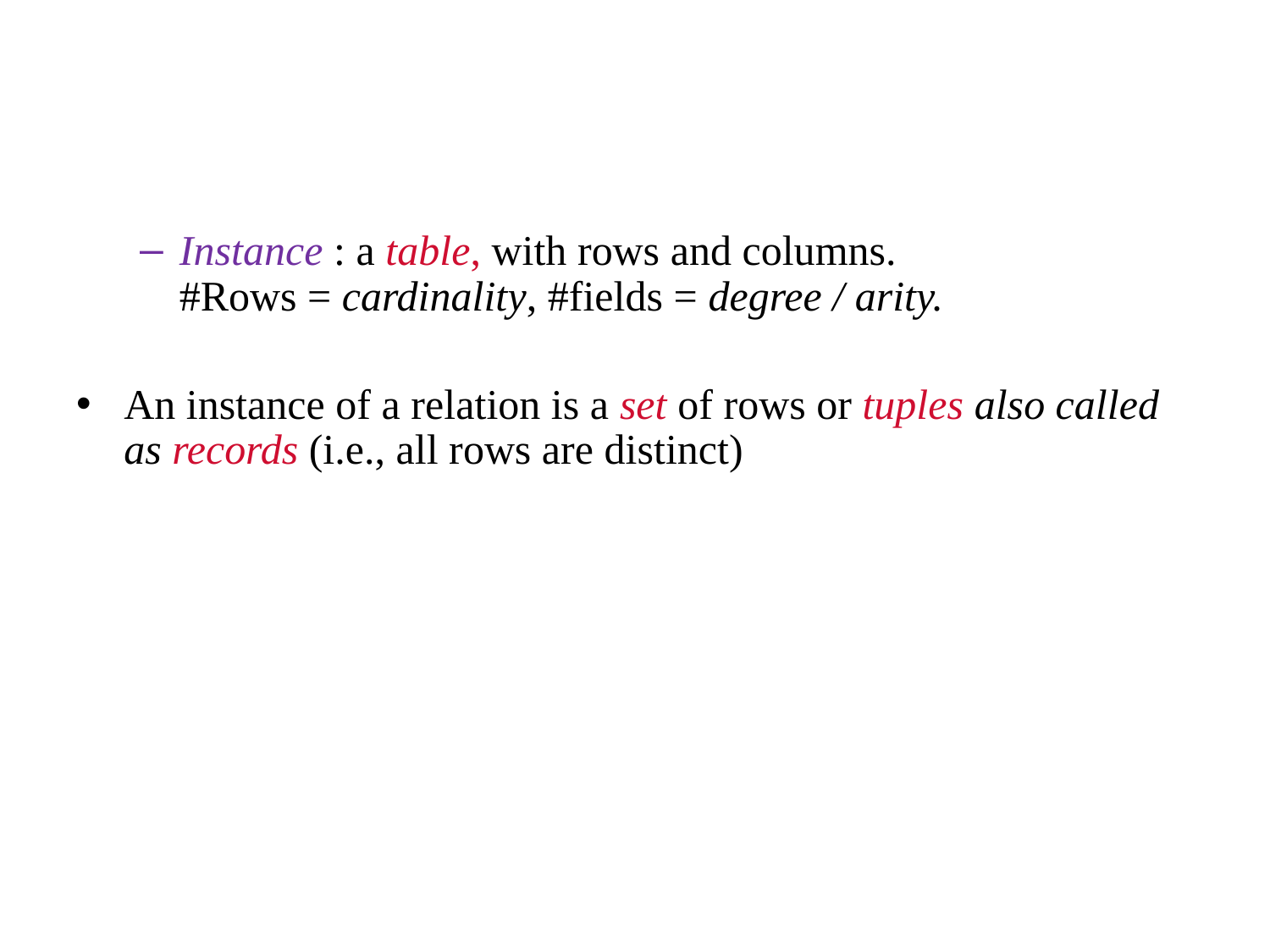

Instance : a table, with rows and columns.
#Rows = cardinality, #fields = degree / arity.

An instance of a relation is a set of rows or tuples also called as records (i.e., all rows are distinct)